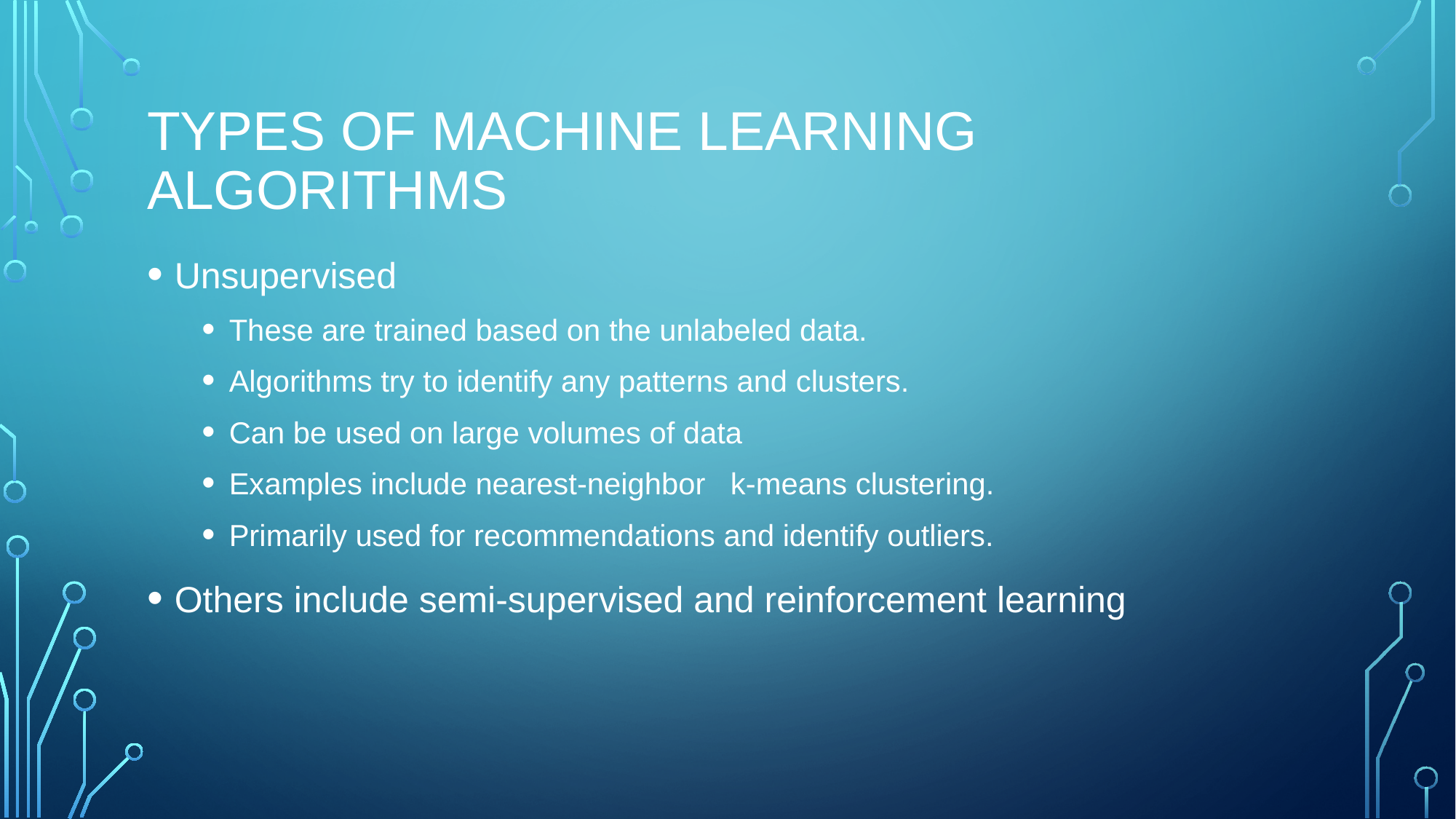

# types of machine learning Algorithms
Unsupervised
These are trained based on the unlabeled data.
Algorithms try to identify any patterns and clusters.
Can be used on large volumes of data
Examples include nearest-neighbor   k-means clustering.
Primarily used for recommendations and identify outliers.
Others include semi-supervised and reinforcement learning